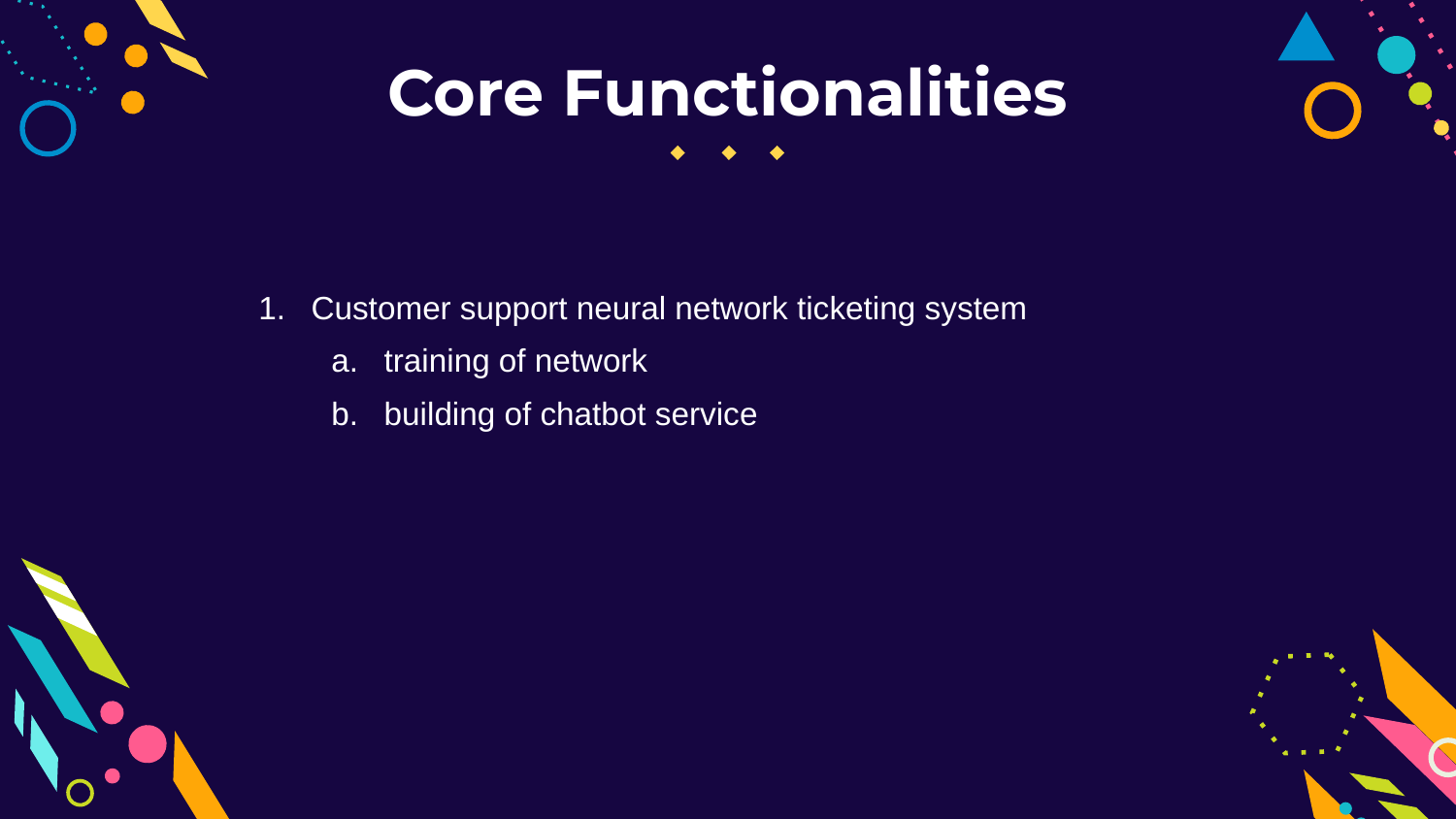

Core Functionalities

Customer support neural network ticketing system
training of network
building of chatbot service